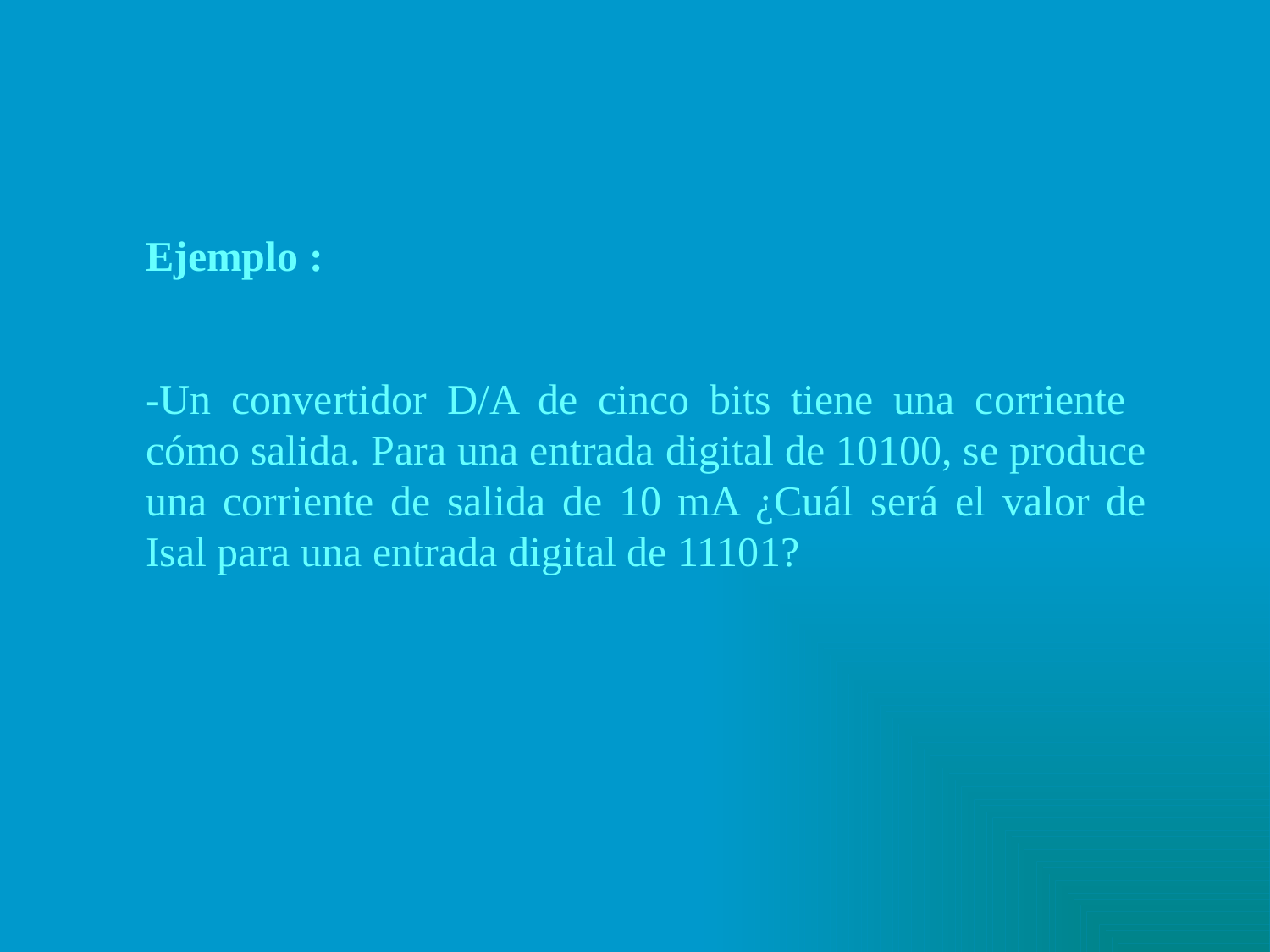

Ejemplo :

-Un convertidor D/A de cinco bits tiene una corriente  cómo salida. Para una entrada digital de 10100, se produce una corriente de salida de 10 mA ¿Cuál será el valor de Isal para una entrada digital de 11101?